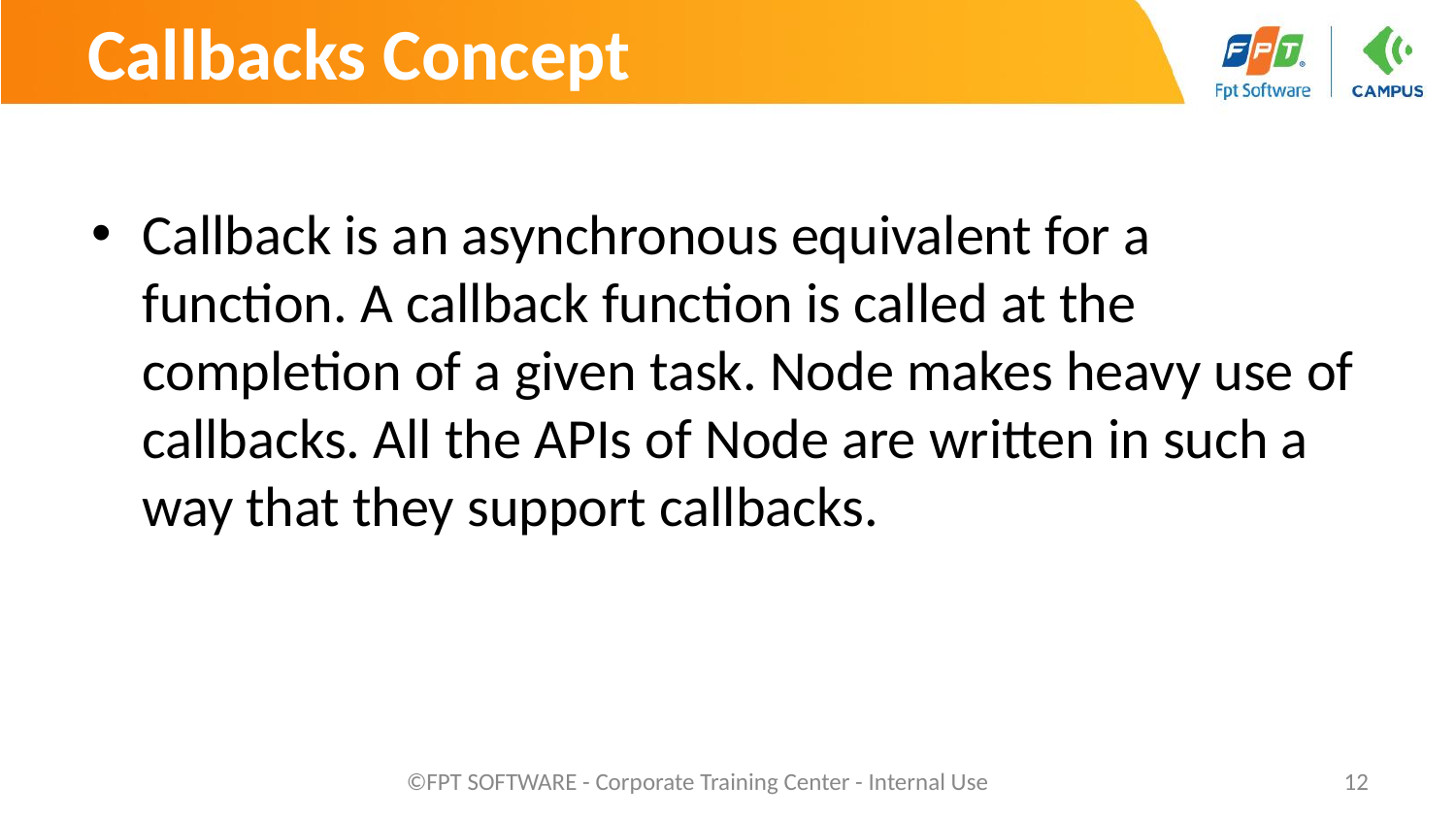

# Callbacks Concept
Callback is an asynchronous equivalent for a function. A callback function is called at the completion of a given task. Node makes heavy use of callbacks. All the APIs of Node are written in such a way that they support callbacks.
©FPT SOFTWARE - Corporate Training Center - Internal Use
12